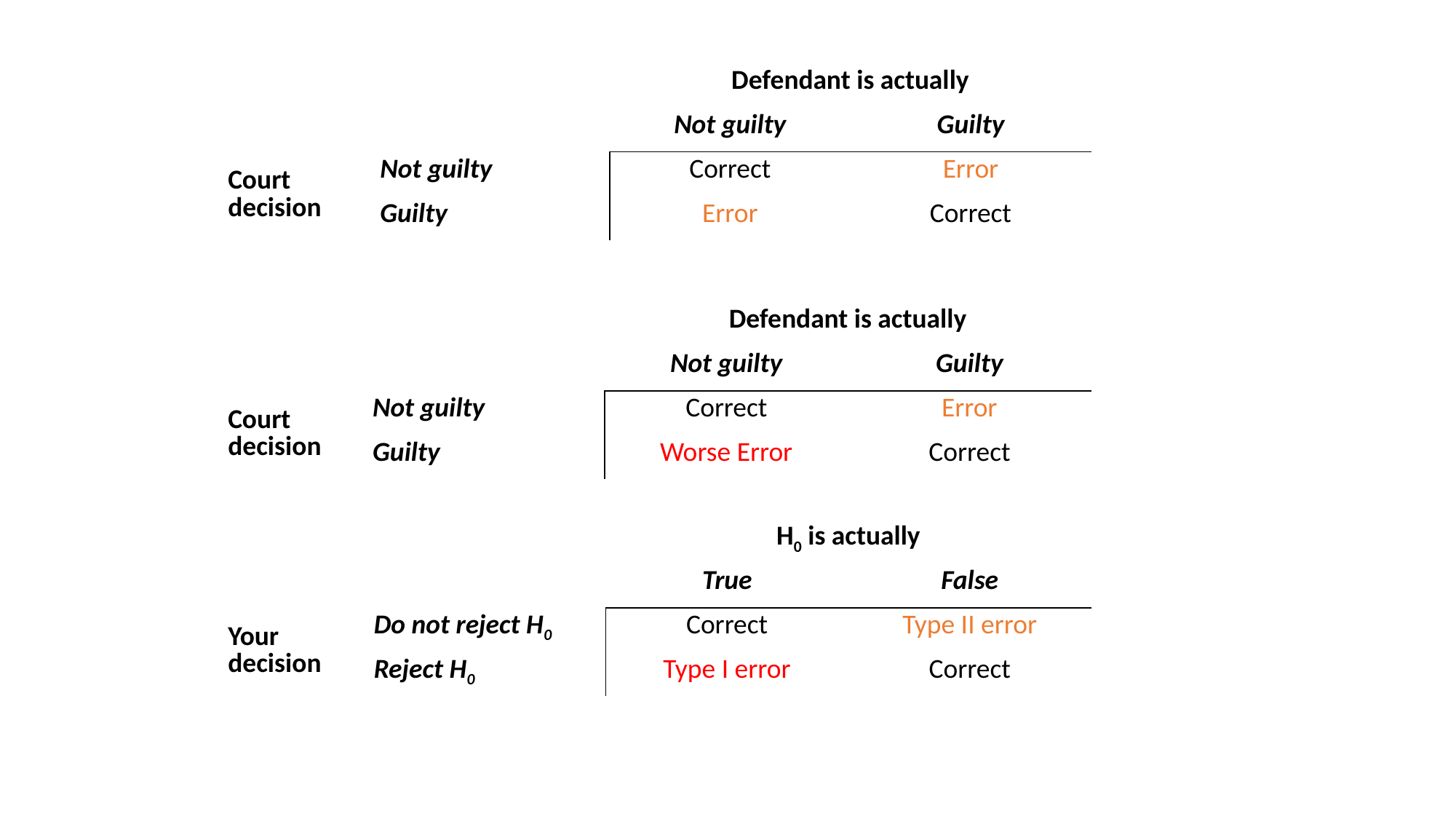

|  |  | Defendant is actually |  |
| --- | --- | --- | --- |
|  |  | Not guilty | Guilty |
| Court decision | Not guilty | Correct | Error |
|  | Guilty | Error | Correct |
|  |  | Defendant is actually |  |
| --- | --- | --- | --- |
|  |  | Not guilty | Guilty |
| Court decision | Not guilty | Correct | Error |
|  | Guilty | Worse Error | Correct |
|  |  | H0 is actually |  |
| --- | --- | --- | --- |
|  |  | True | False |
| Your decision | Do not reject H0 | Correct | Type II error |
|  | Reject H0 | Type I error | Correct |